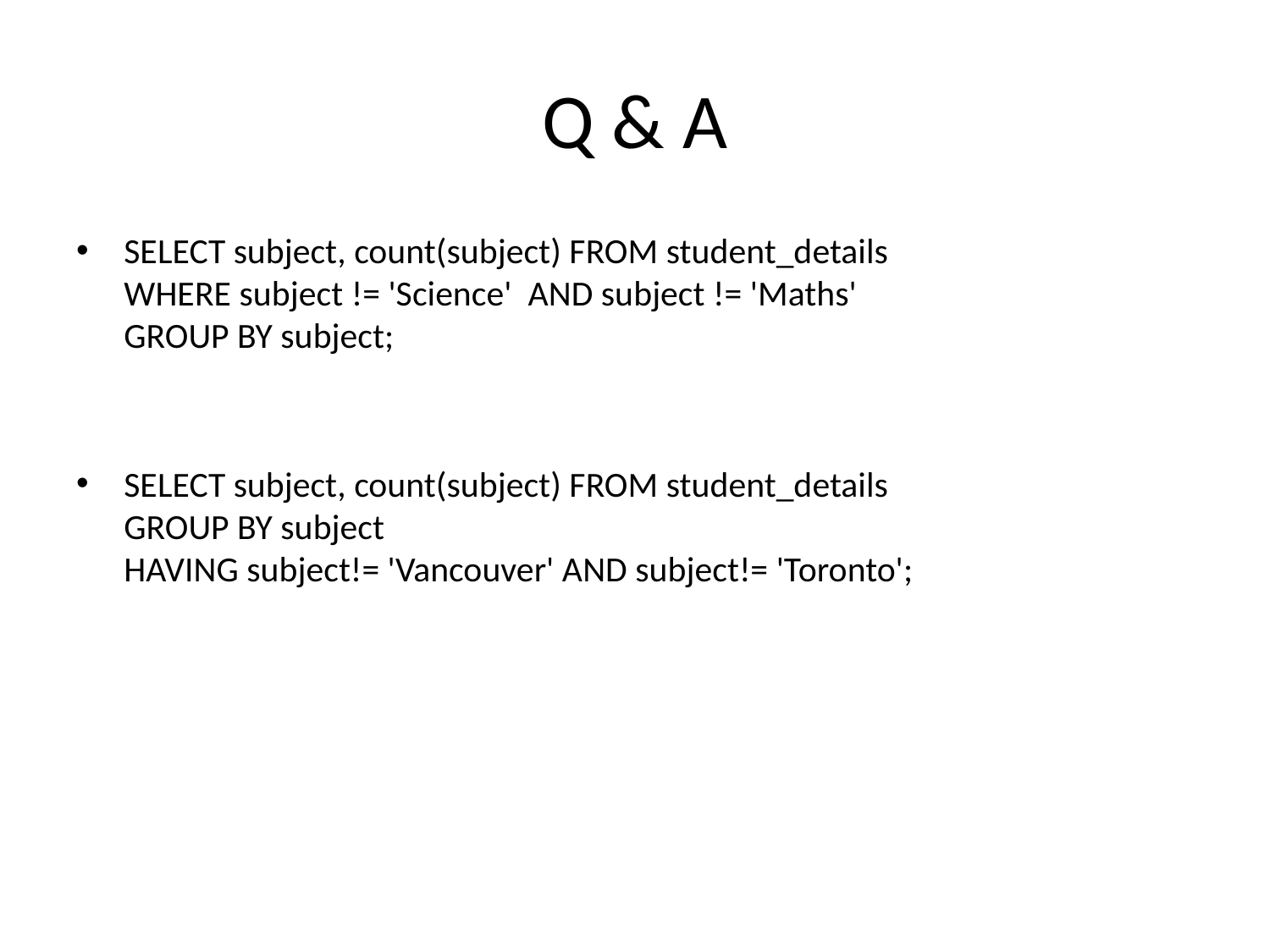

# Q & A
SELECT subject, count(subject) FROM student_details
WHERE subject != 'Science'  AND subject != 'Maths'
GROUP BY subject;

SELECT subject, count(subject) FROM student_details
GROUP BY subject
HAVING subject!= 'Vancouver' AND subject!= 'Toronto';